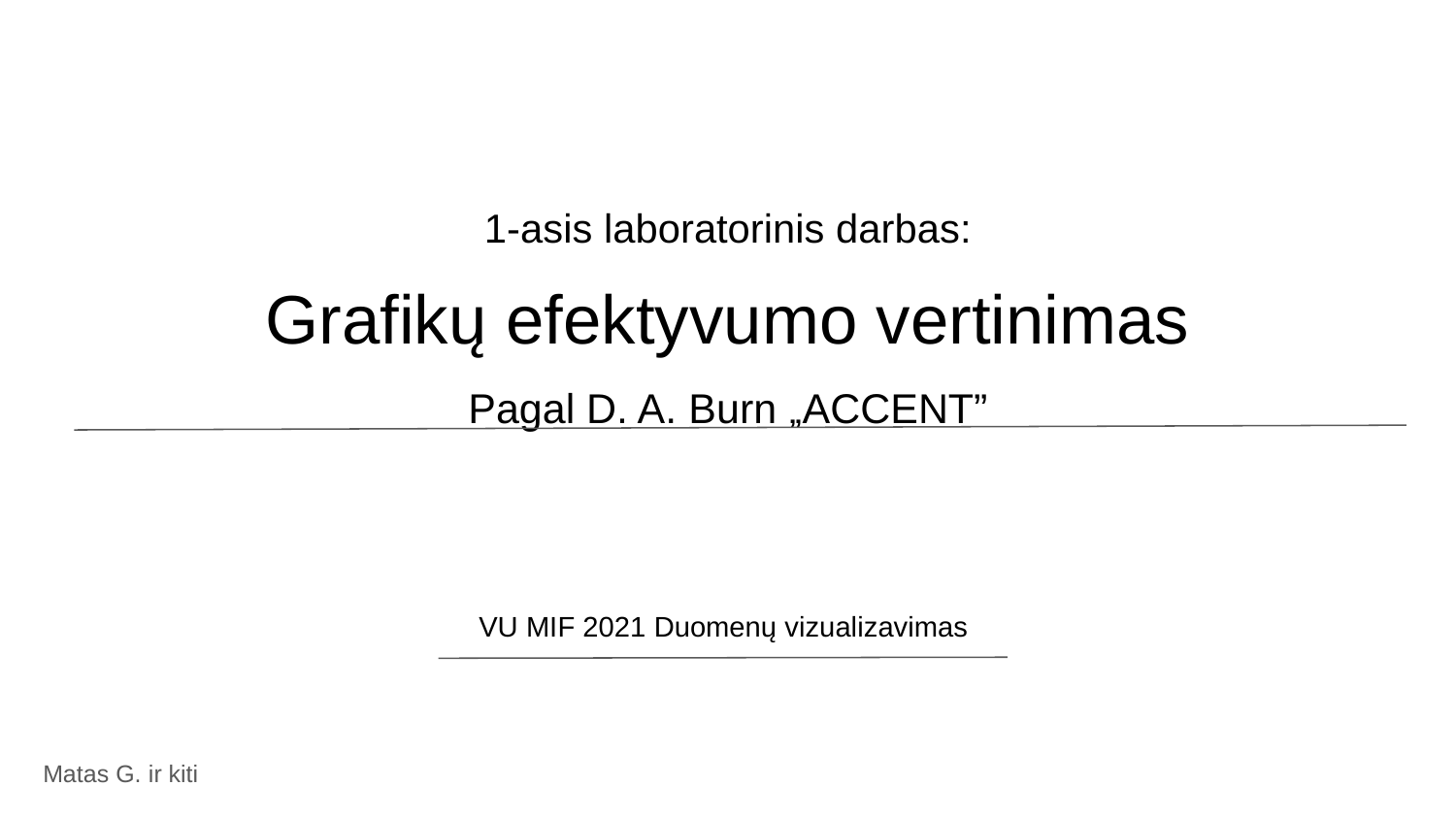

# 1-asis laboratorinis darbas:
Grafikų efektyvumo vertinimas
Pagal D. A. Burn „ACCENT”

VU MIF 2021 Duomenų vizualizavimas
Matas G. ir kiti